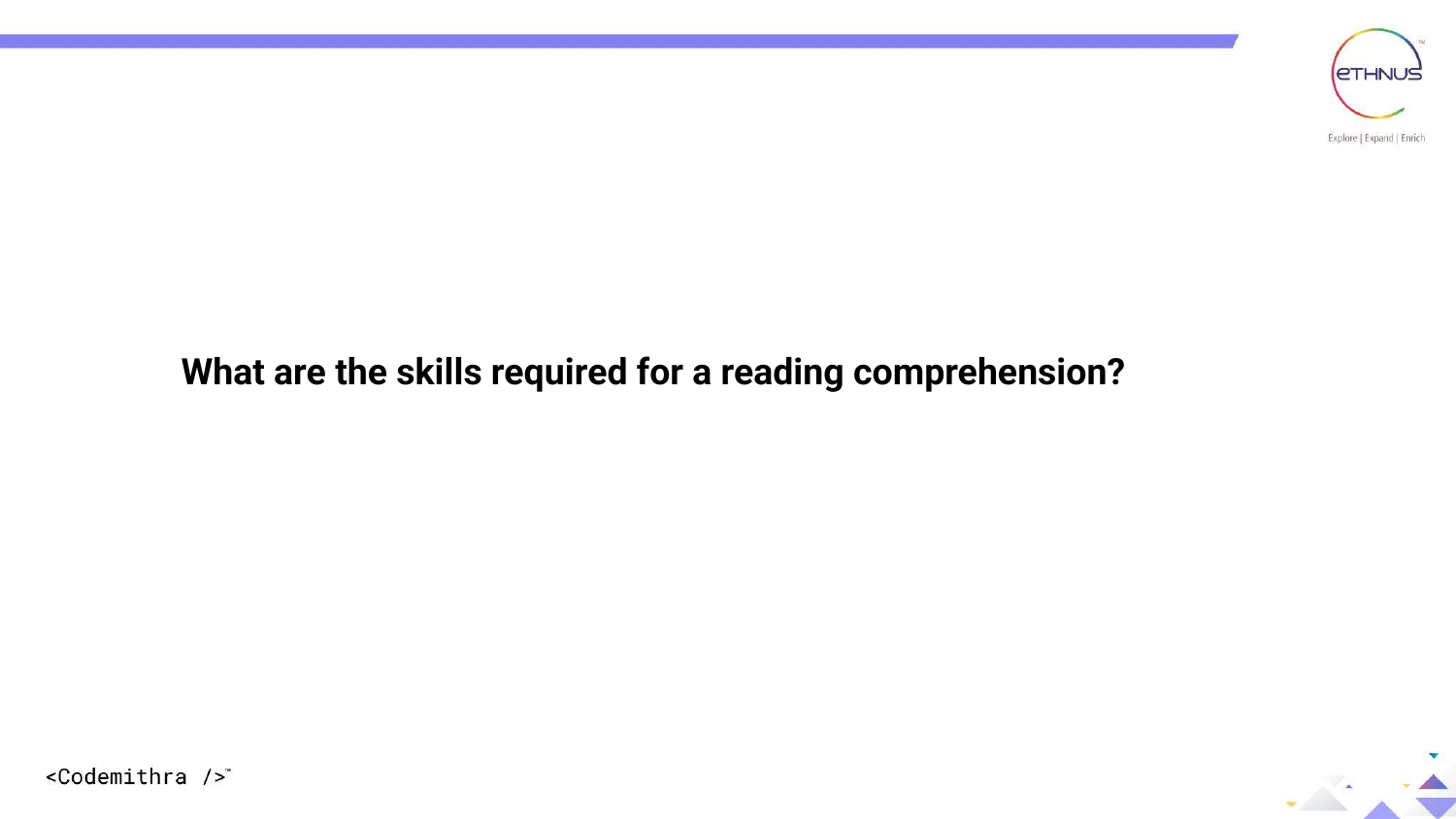

Topic Name

	        What are the skills required for a reading comprehension?